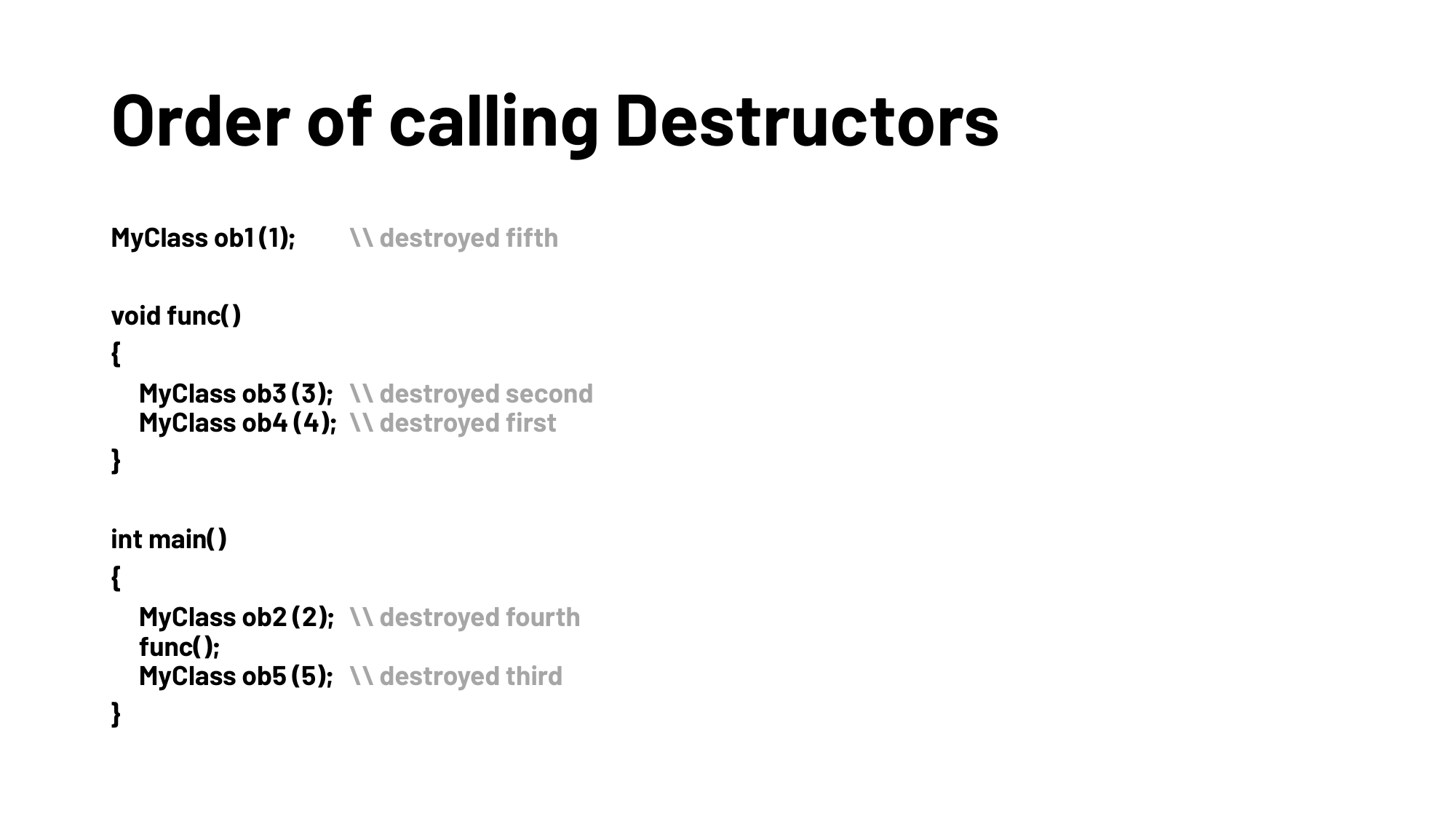

# Order of calling Destructors
MyClass ob1 (1);	\\ destroyed fifth

void func()
{
	MyClass ob3 (3);	\\ destroyed second
MyClass ob4 (4);	\\ destroyed first
}

int main()
{
	MyClass ob2 (2);	\\ destroyed fourth
func();
MyClass ob5 (5);	\\ destroyed third
}